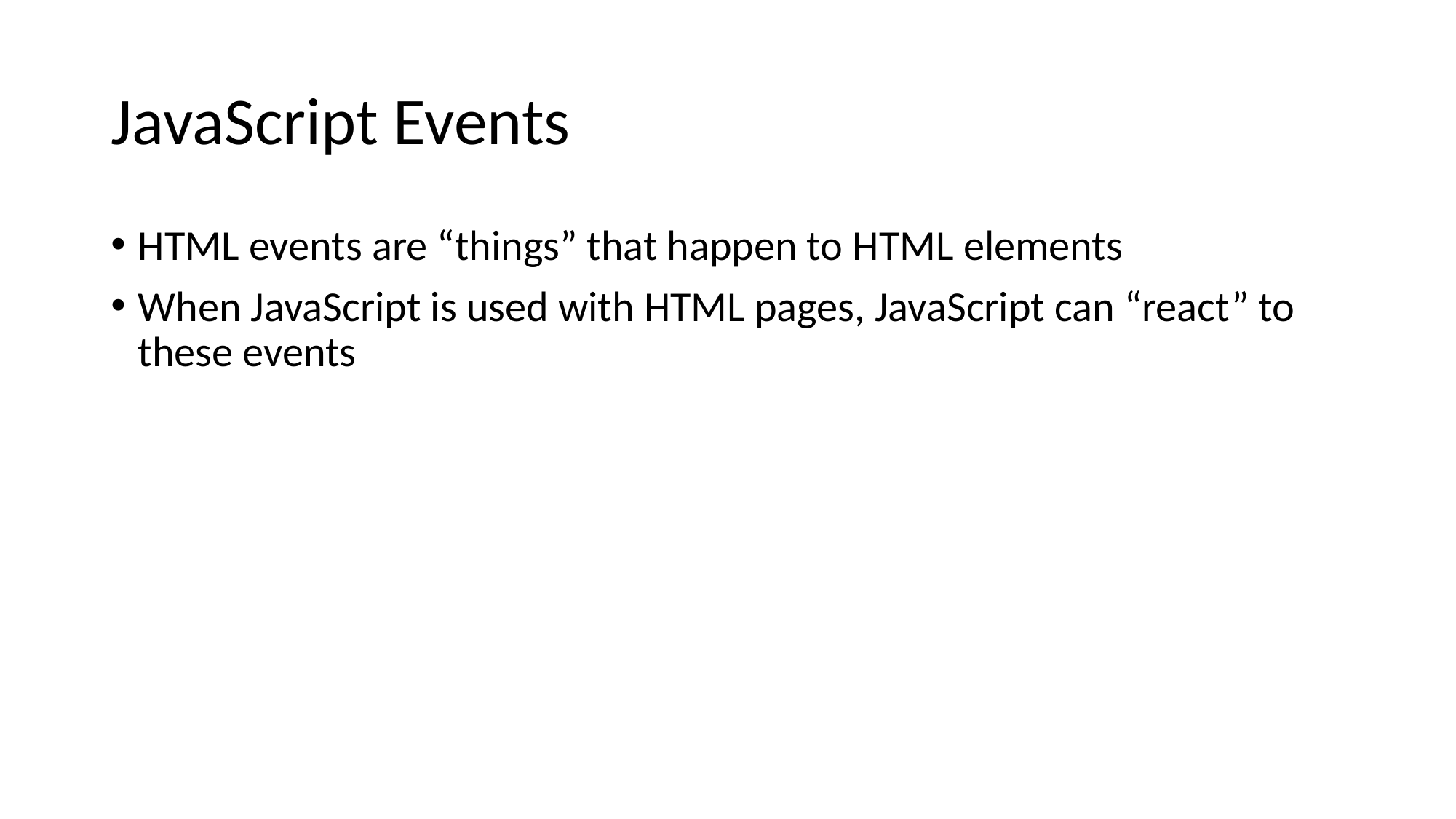

# JavaScript Events
HTML events are “things” that happen to HTML elements
When JavaScript is used with HTML pages, JavaScript can “react” to these events